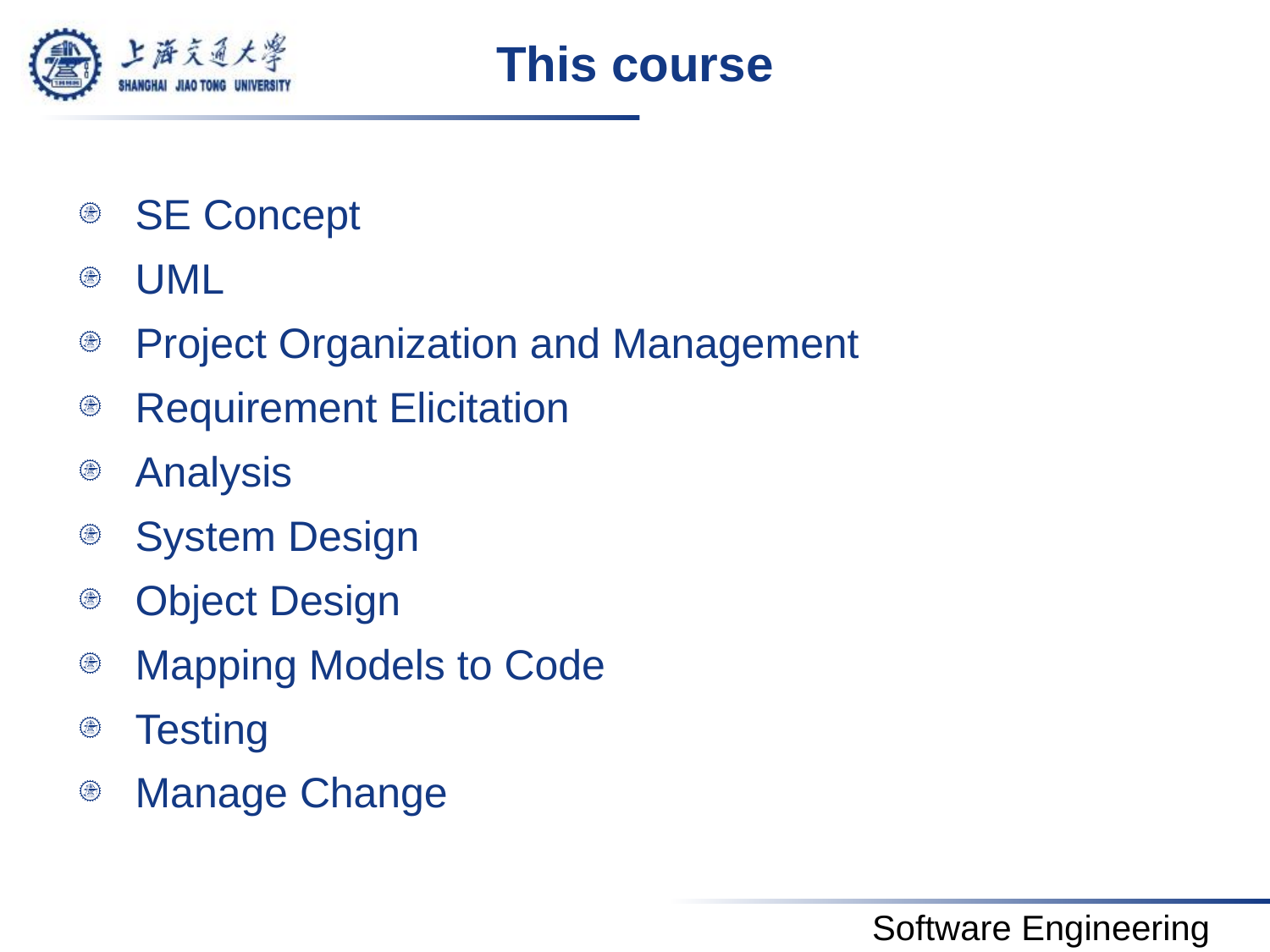

# This course
SE Concept
UML
Project Organization and Management
Requirement Elicitation
Analysis
System Design
Object Design
Mapping Models to Code
Testing
Manage Change